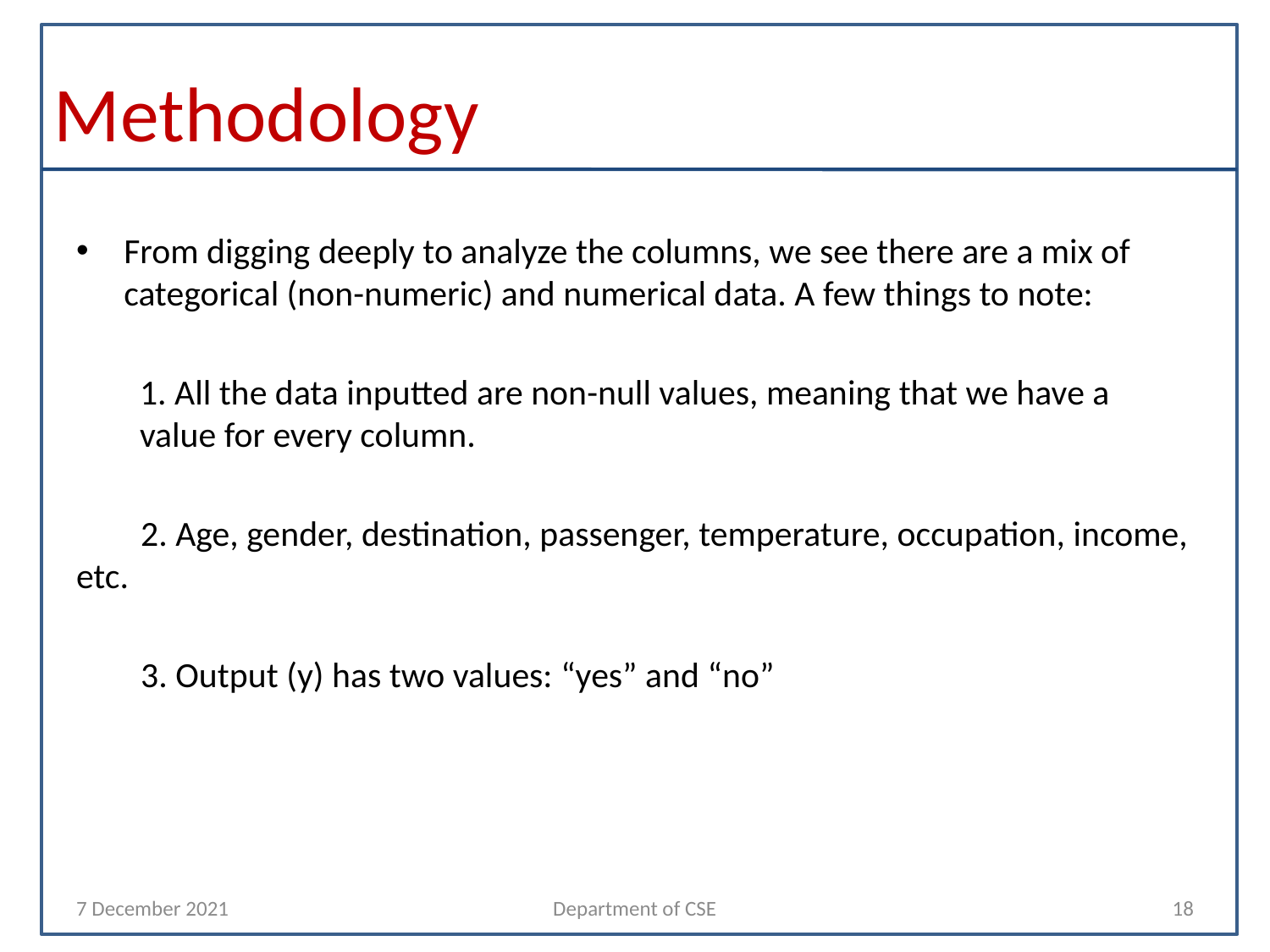

# Methodology
From digging deeply to analyze the columns, we see there are a mix of categorical (non-numeric) and numerical data. A few things to note:

1. All the data inputted are non-null values, meaning that we have a value for every column.

        2. Age, gender, destination, passenger, temperature, occupation, income, etc.

        3. Output (y) has two values: “yes” and “no”

7 December 2021
Department of CSE
18